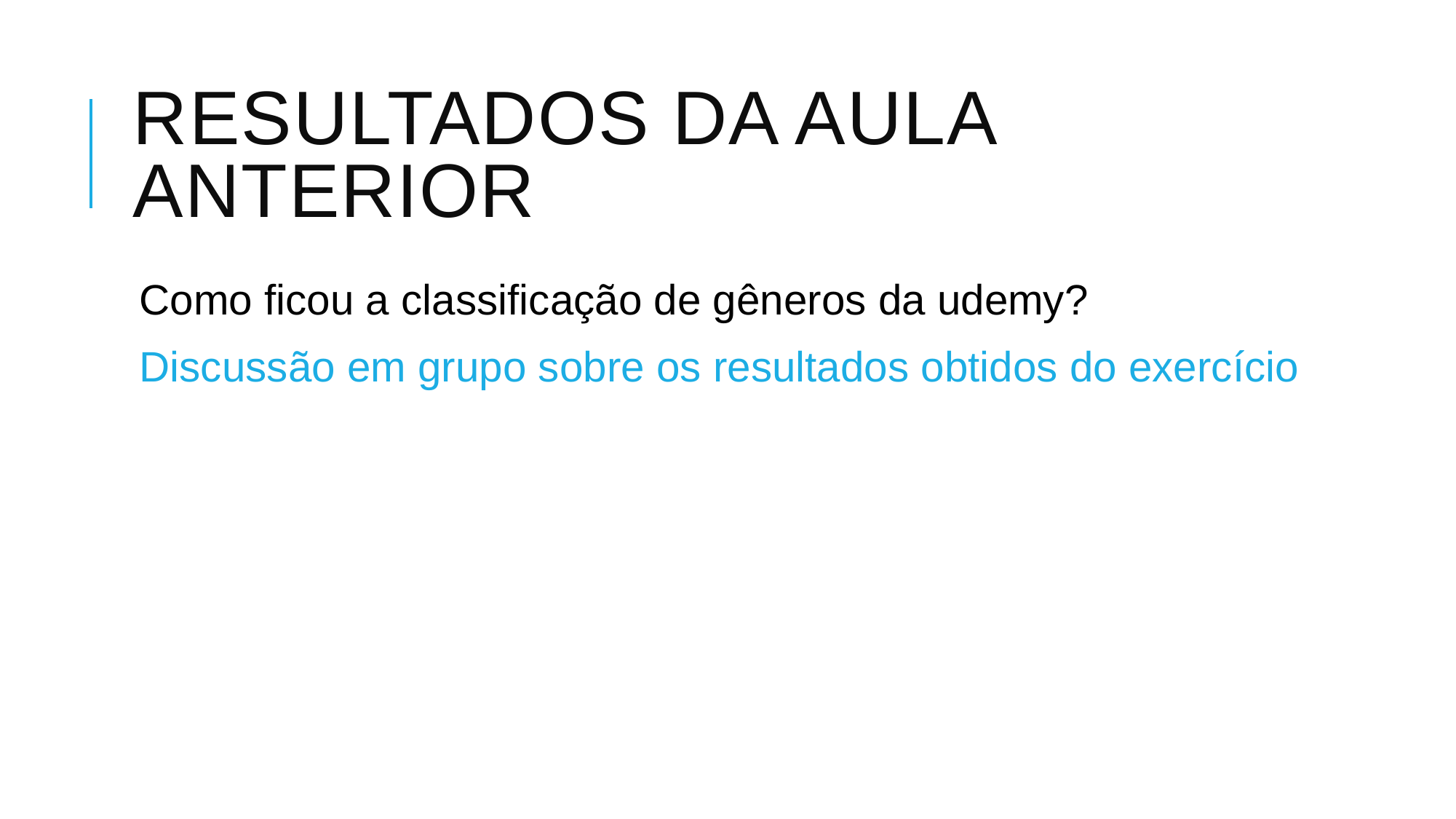

# Resultados da aula anterior
Como ficou a classificação de gêneros da udemy?
Discussão em grupo sobre os resultados obtidos do exercício